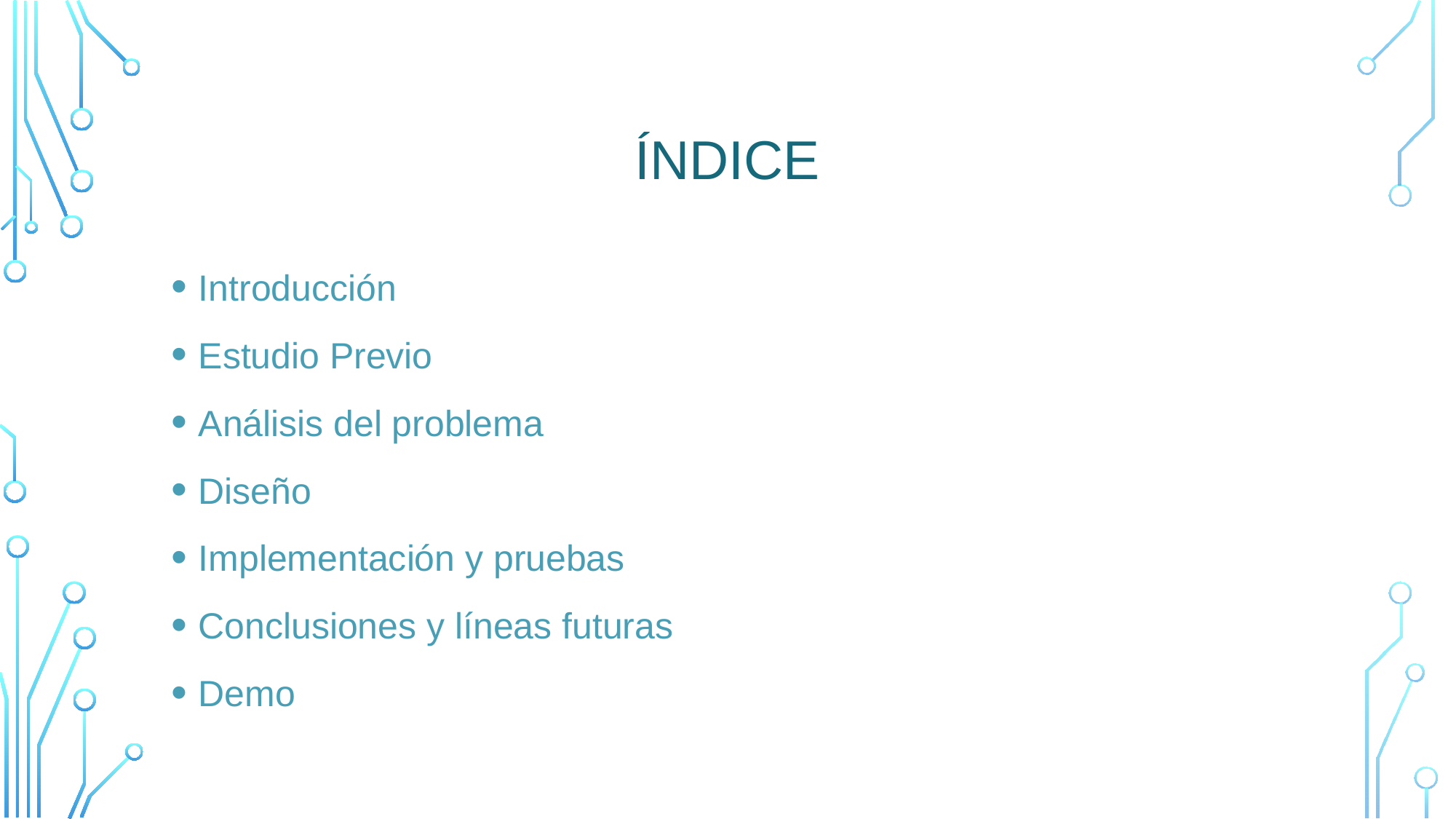

# ÍNDICE
Introducción
Estudio Previo
Análisis del problema
Diseño
Implementación y pruebas
Conclusiones y líneas futuras
Demo